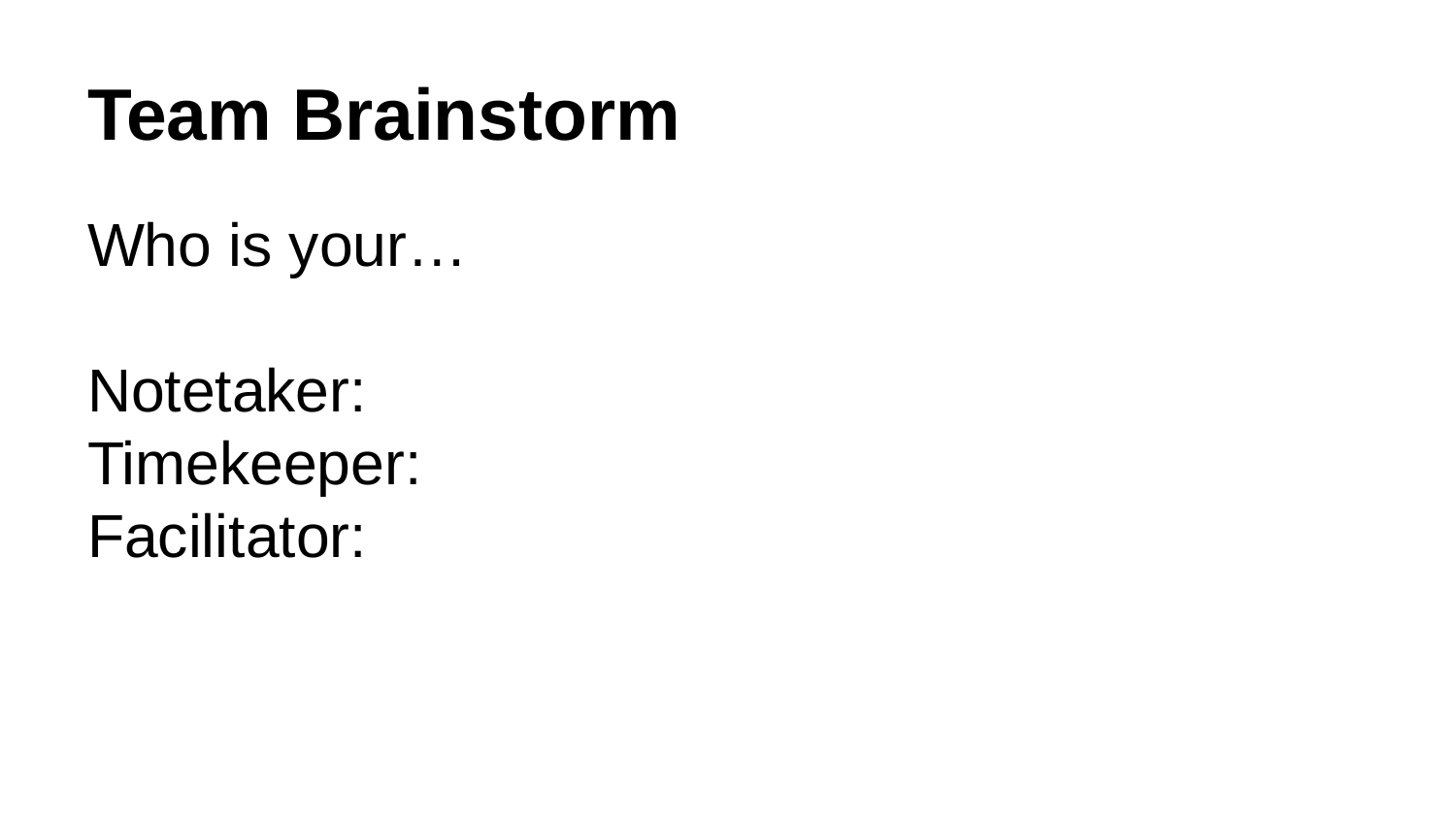

# Team Brainstorm
Who is your…

Notetaker:
Timekeeper:
Facilitator: